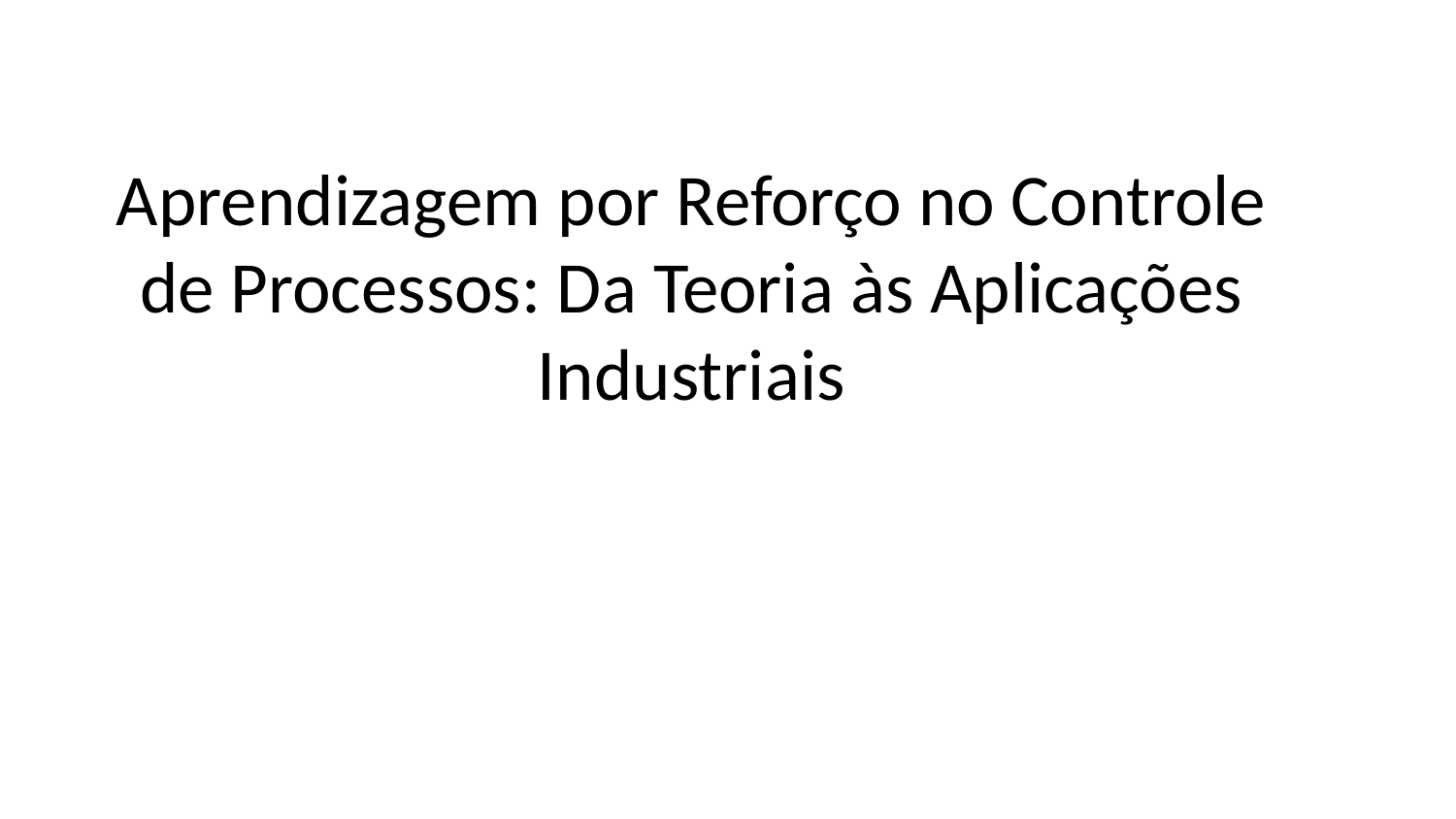

Aprendizagem por Reforço no Controle de Processos: Da Teoria às Aplicações Industriais